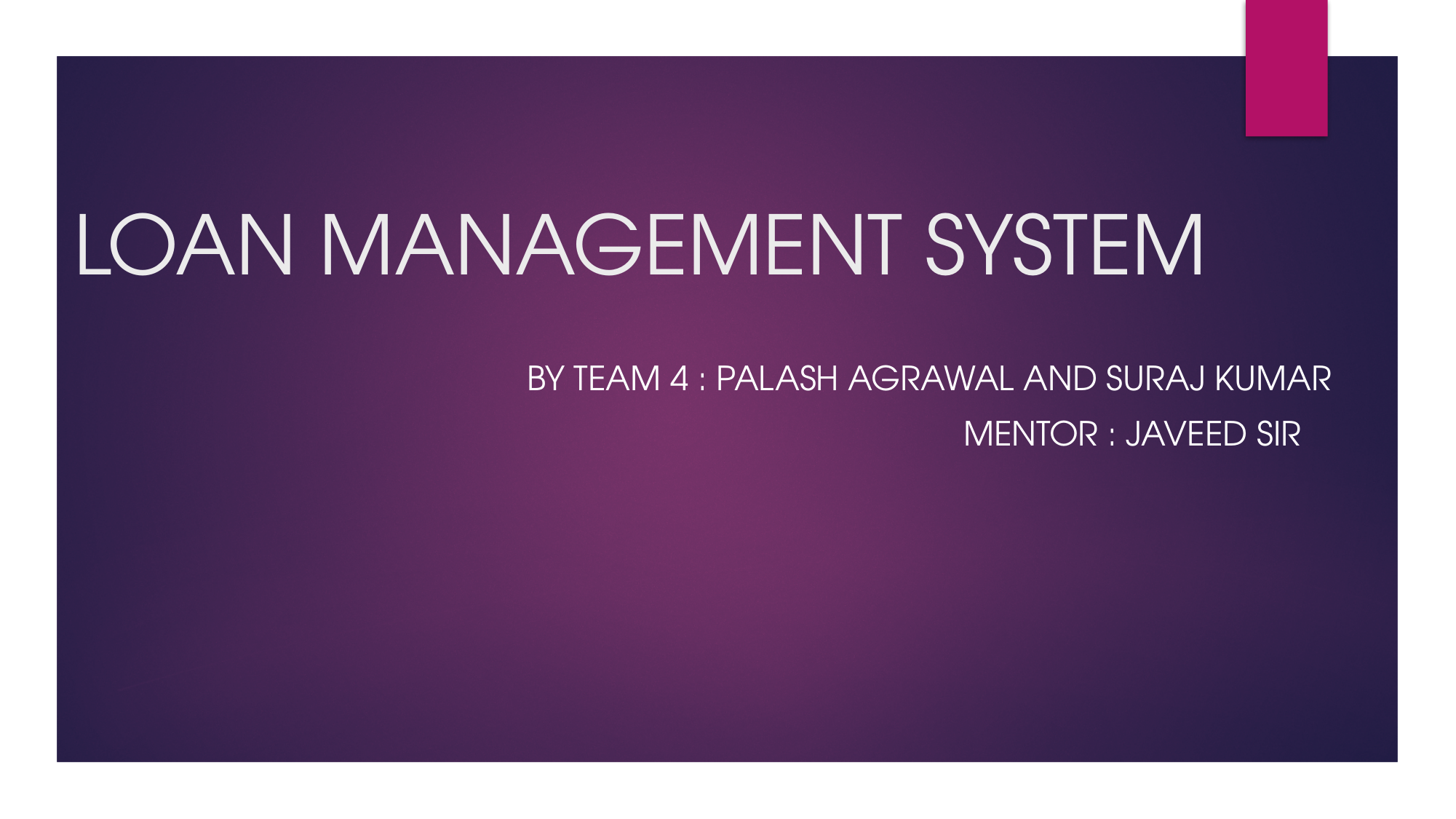

# LOAN MANAGEMENT SYSTEM
				By team 4 : Palash Agrawal and Suraj Kumar
								Mentor : Javeed Sir